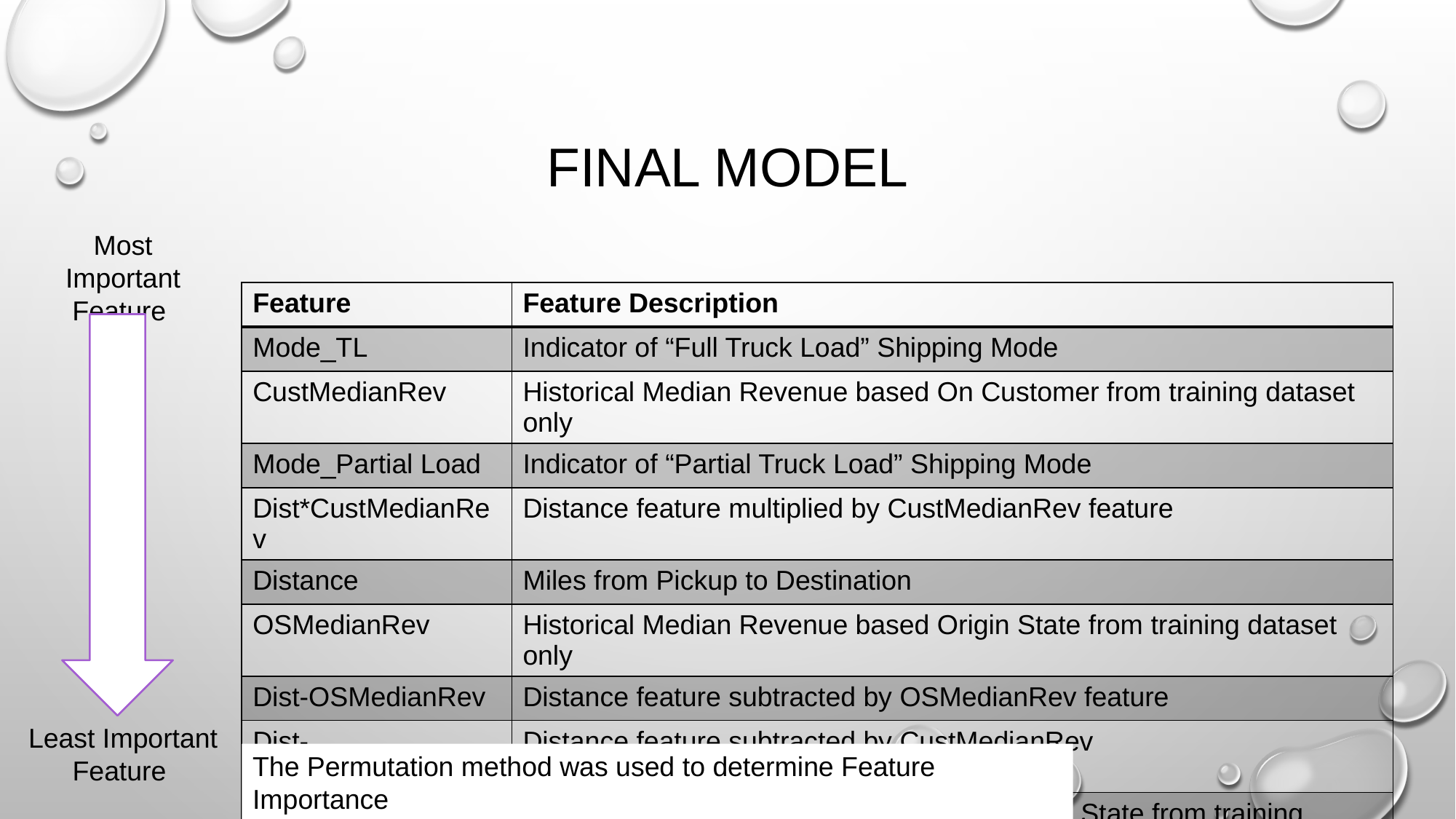

# Final Model
Most Important Feature
| Feature | Feature Description |
| --- | --- |
| Mode\_TL | Indicator of “Full Truck Load” Shipping Mode |
| CustMedianRev | Historical Median Revenue based On Customer from training dataset only |
| Mode\_Partial Load | Indicator of “Partial Truck Load” Shipping Mode |
| Dist\*CustMedianRev | Distance feature multiplied by CustMedianRev feature |
| Distance | Miles from Pickup to Destination |
| OSMedianRev | Historical Median Revenue based Origin State from training dataset only |
| Dist-OSMedianRev | Distance feature subtracted by OSMedianRev feature |
| Dist-CustMedianRev | Distance feature subtracted by CustMedianRev |
| DSMedianRev | Historical Median Revenue based Destination State from training dataset only |

Least Important Feature
The Permutation method was used to determine Feature Importance